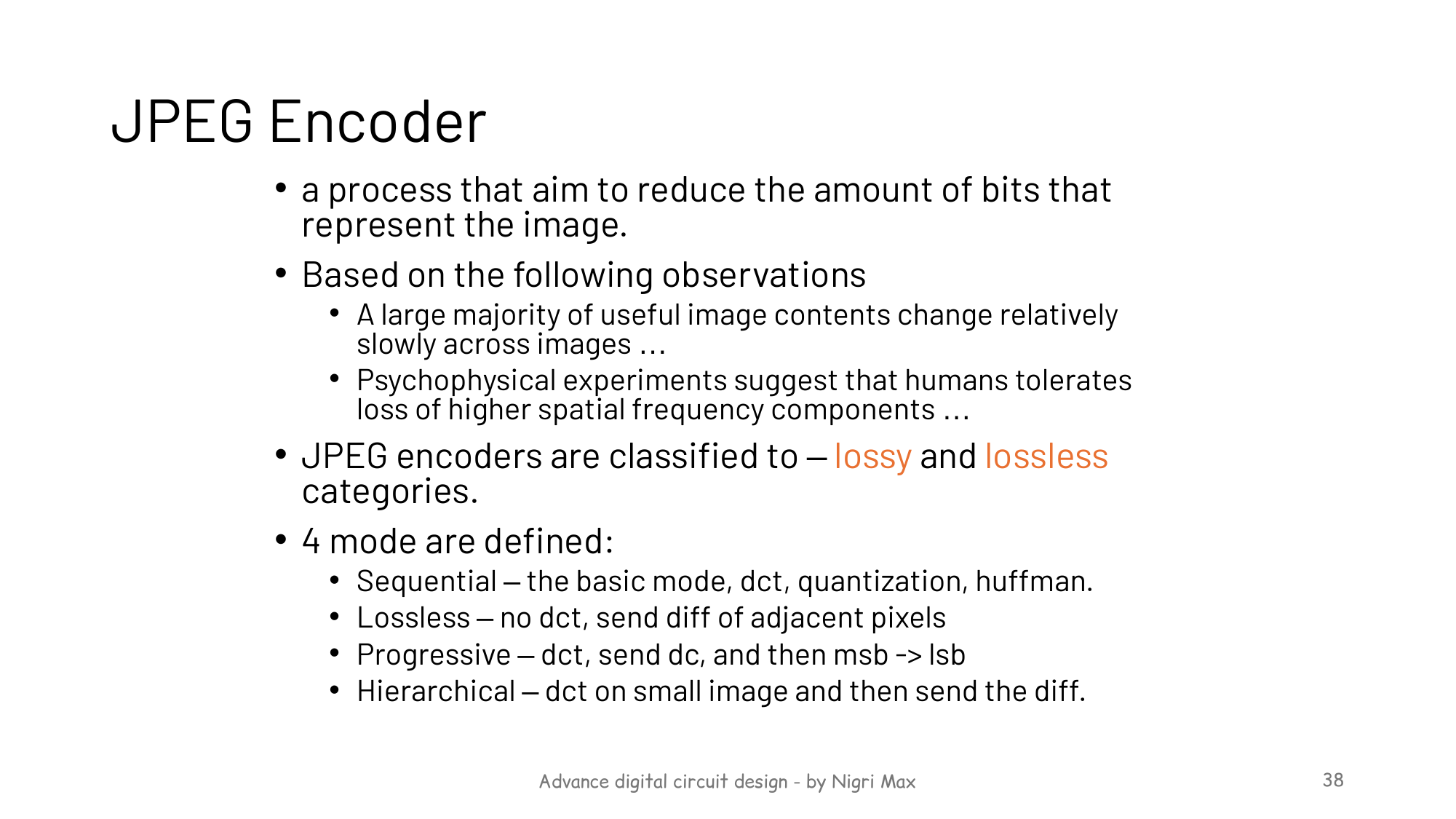

# JPEG Encoder
a process that aim to reduce the amount of bits that represent the image.
Based on the following observations
A large majority of useful image contents change relatively slowly across images …
Psychophysical experiments suggest that humans tolerates loss of higher spatial frequency components …
JPEG encoders are classified to – lossy and lossless categories.
4 mode are defined:
Sequential – the basic mode, dct, quantization, huffman.
Lossless – no dct, send diff of adjacent pixels
Progressive – dct, send dc, and then msb -> lsb
Hierarchical – dct on small image and then send the diff.
Advance digital circuit design - by Nigri Max
38